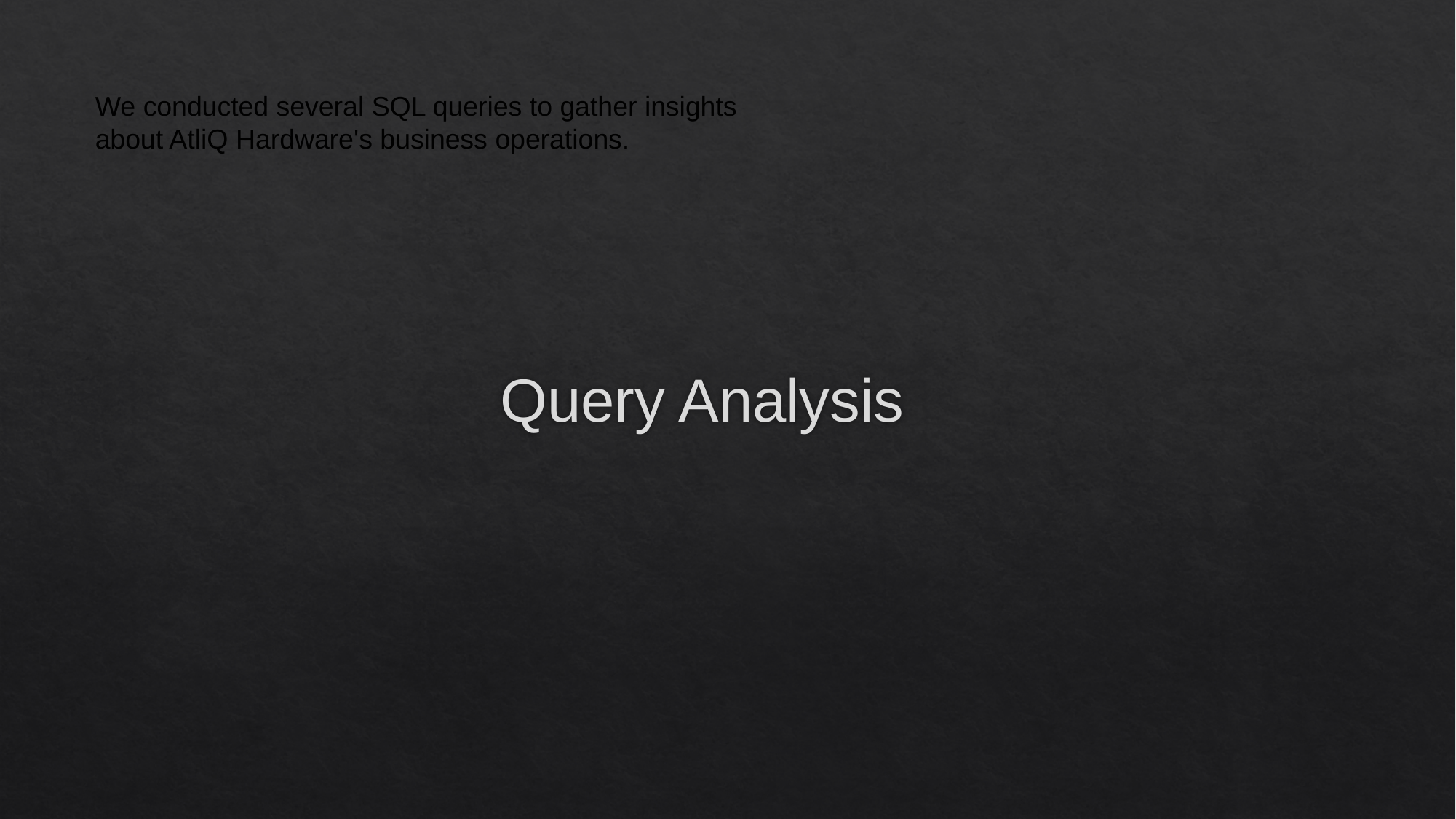

We conducted several SQL queries to gather insights about AtliQ Hardware's business operations.
# Query Analysis